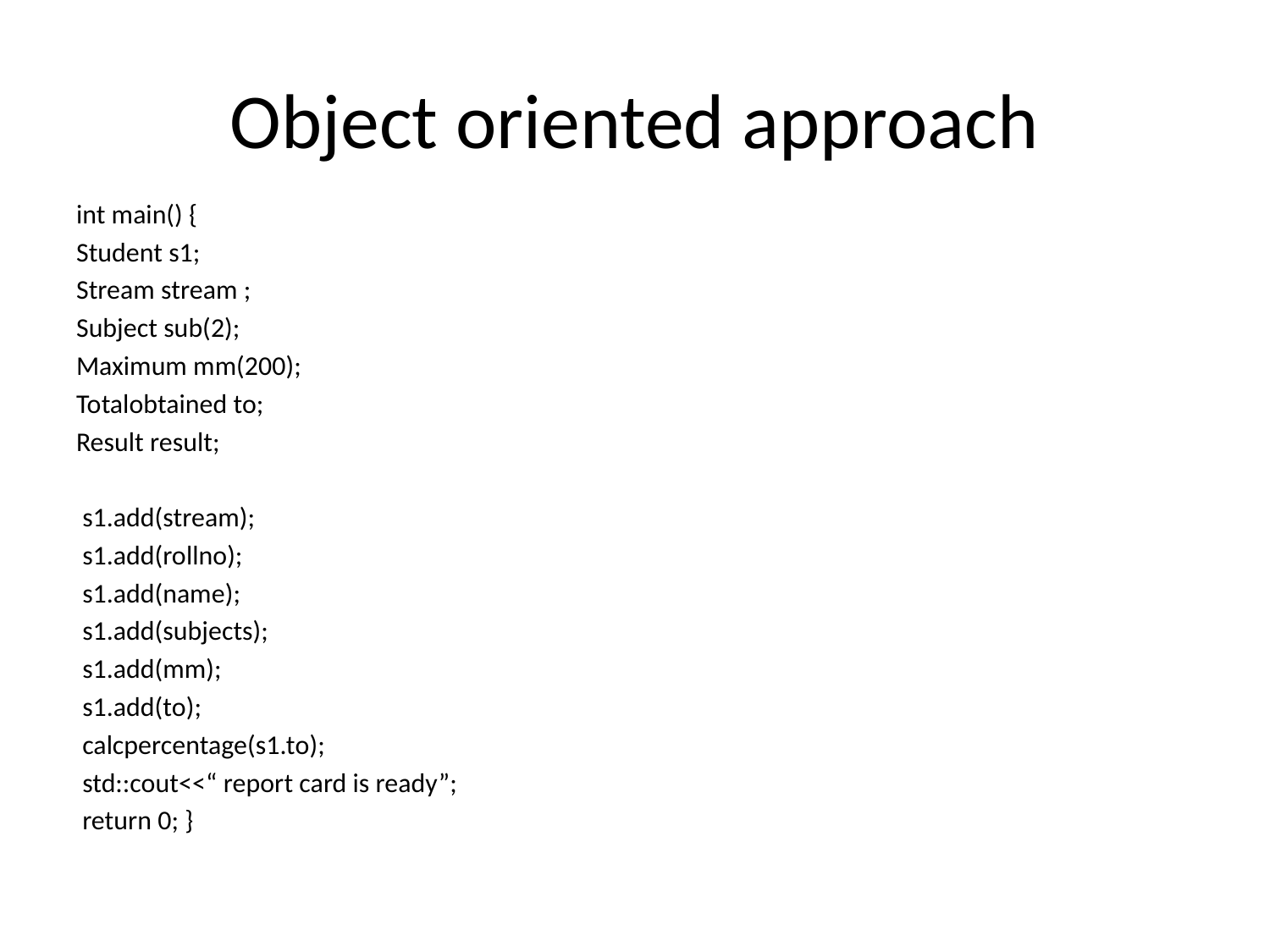

# Object oriented approach
int main() {
Student s1;
Stream stream ;
Subject sub(2);
Maximum mm(200);
Totalobtained to;
Result result;

 s1.add(stream);
 s1.add(rollno);
 s1.add(name);
 s1.add(subjects);
 s1.add(mm);
 s1.add(to);
 calcpercentage(s1.to);
 std::cout<<“ report card is ready”;
 return 0; }